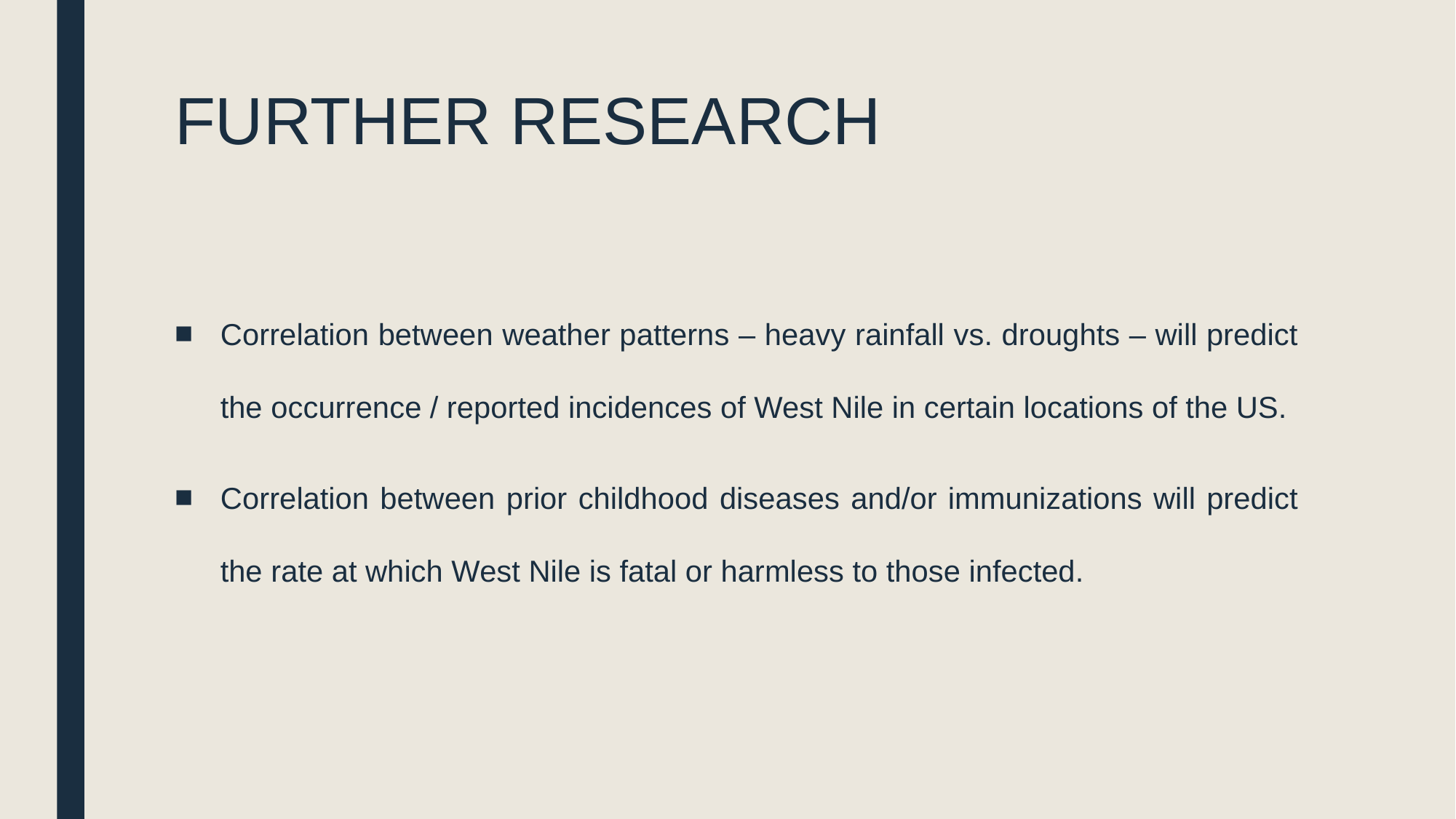

# FURTHER RESEARCH
Correlation between weather patterns – heavy rainfall vs. droughts – will predict the occurrence / reported incidences of West Nile in certain locations of the US.
Correlation between prior childhood diseases and/or immunizations will predict the rate at which West Nile is fatal or harmless to those infected.